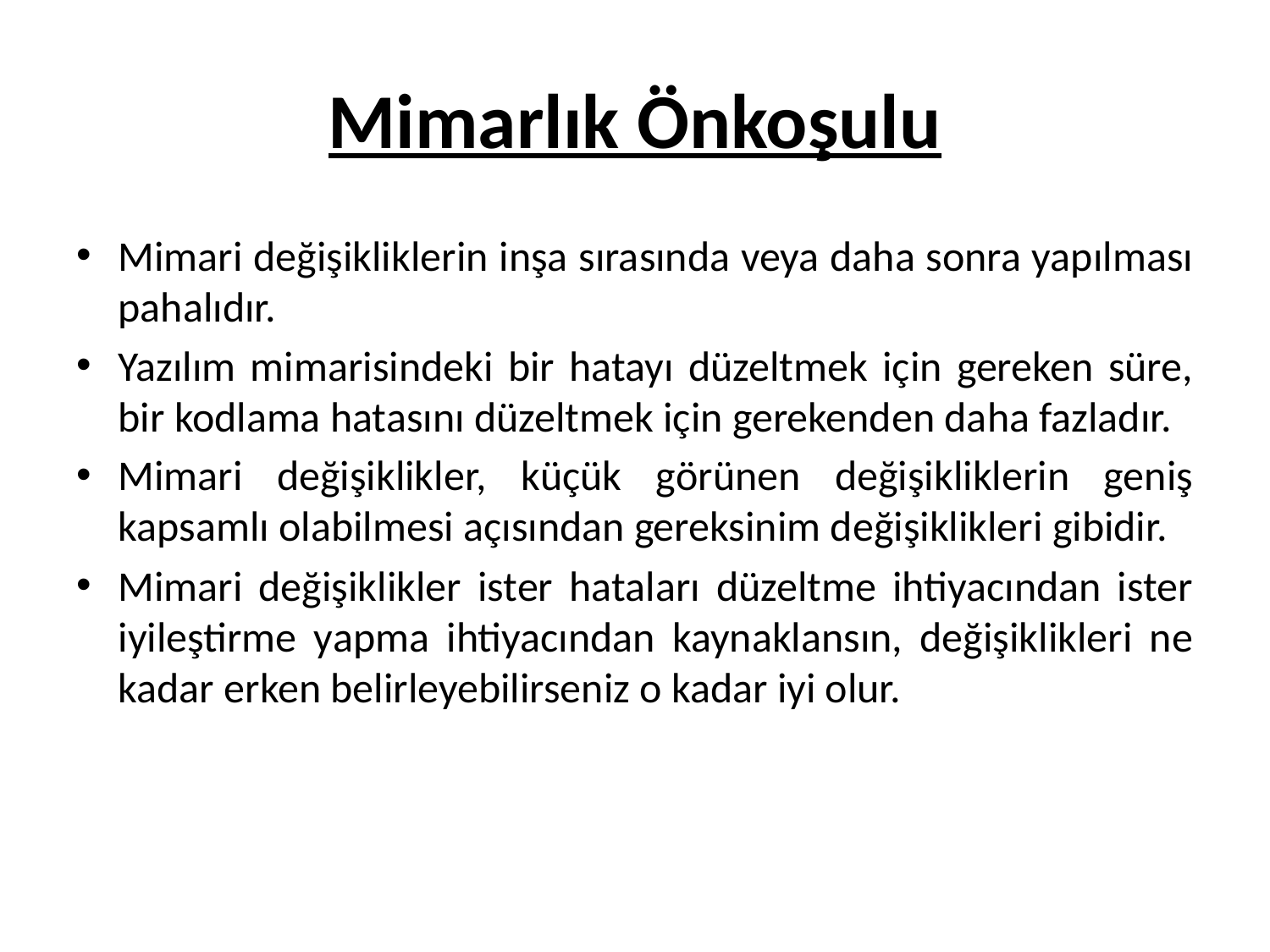

# Mimarlık Önkoşulu
Mimari değişikliklerin inşa sırasında veya daha sonra yapılması pahalıdır.
Yazılım mimarisindeki bir hatayı düzeltmek için gereken süre, bir kodlama hatasını düzeltmek için gerekenden daha fazladır.
Mimari değişiklikler, küçük görünen değişikliklerin geniş kapsamlı olabilmesi açısından gereksinim değişiklikleri gibidir.
Mimari değişiklikler ister hataları düzeltme ihtiyacından ister iyileştirme yapma ihtiyacından kaynaklansın, değişiklikleri ne kadar erken belirleyebilirseniz o kadar iyi olur.